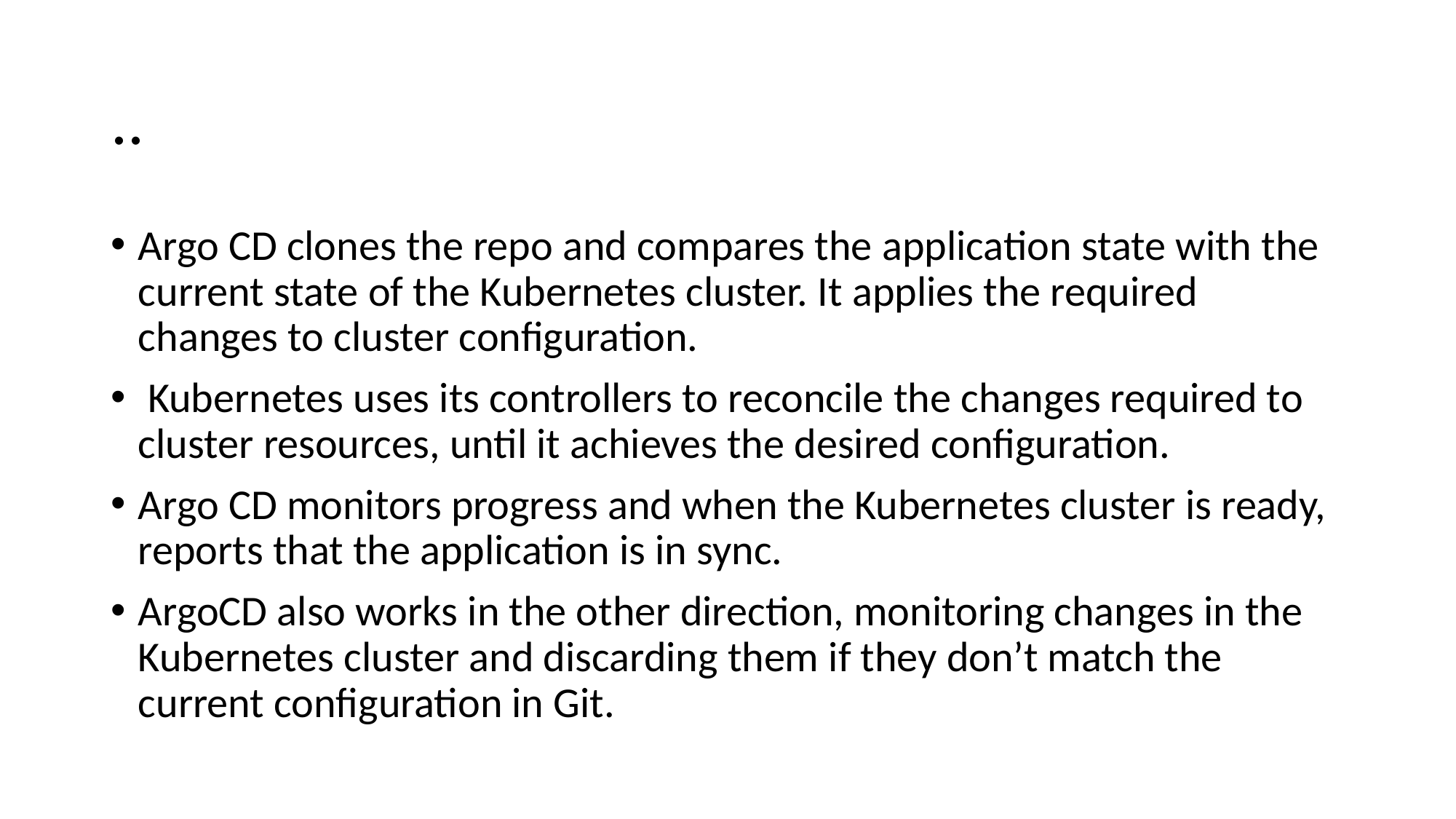

# ..
Argo CD clones the repo and compares the application state with the current state of the Kubernetes cluster. It applies the required changes to cluster configuration.
 Kubernetes uses its controllers to reconcile the changes required to cluster resources, until it achieves the desired configuration.
Argo CD monitors progress and when the Kubernetes cluster is ready, reports that the application is in sync.
ArgoCD also works in the other direction, monitoring changes in the Kubernetes cluster and discarding them if they don’t match the current configuration in Git.